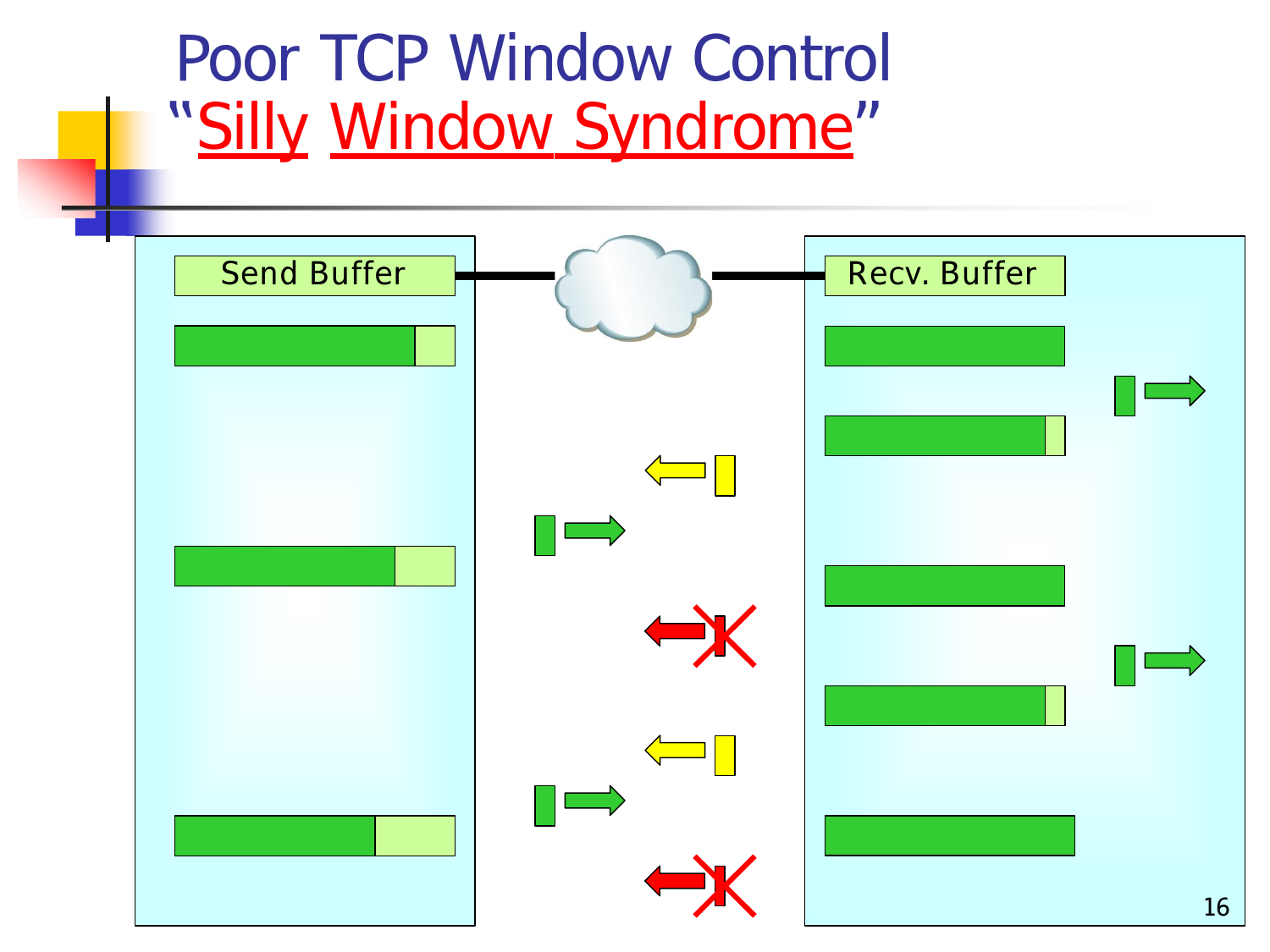

# Poor TCP Window Control
“Silly	Window Syndrome”

Send Buffer
Recv. Buffer

16